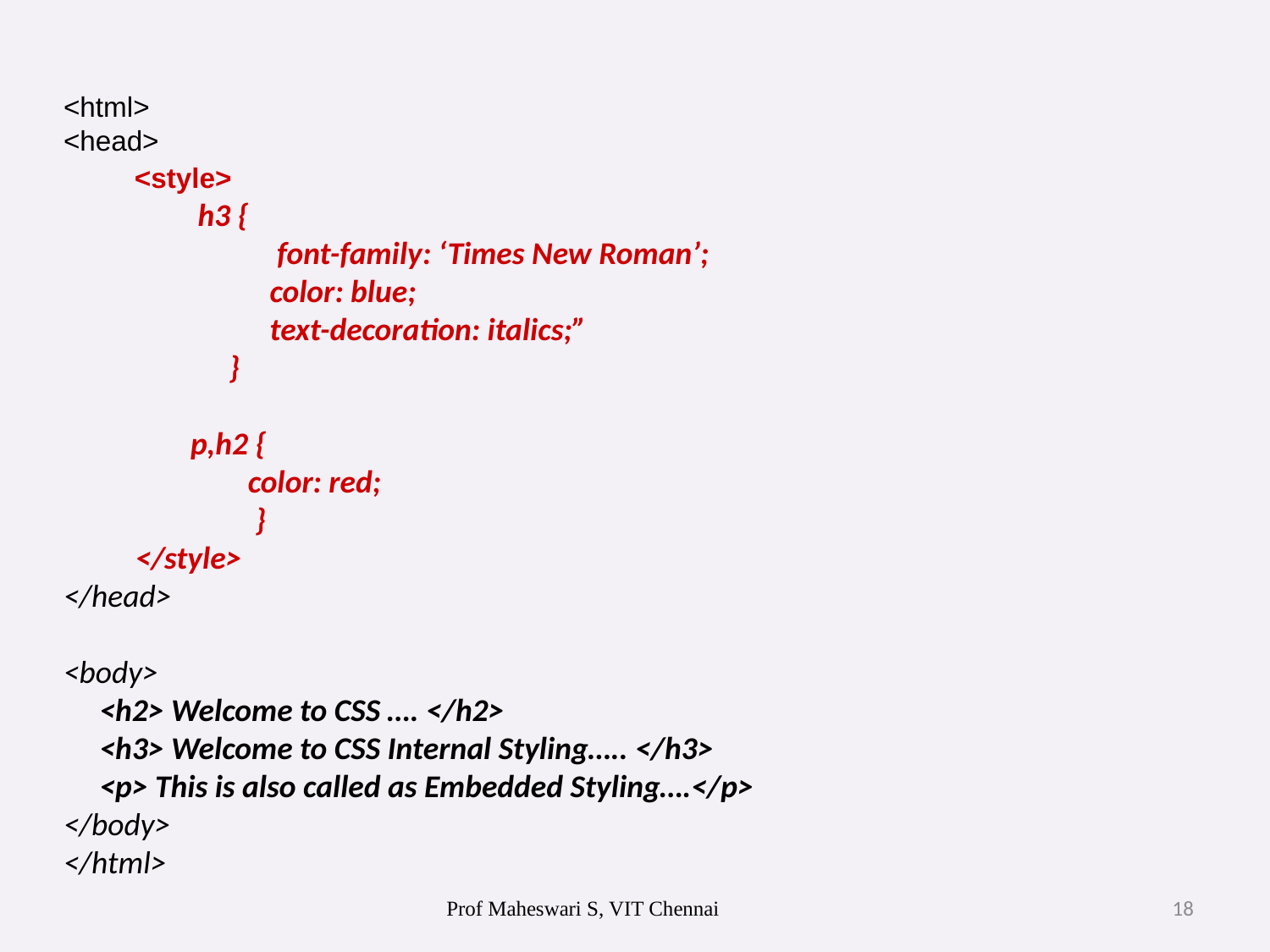

# <html>
<head>
        <style>
	 h3 {
	            font-family: ‘Times New Roman’;
	           color: blue;
	           text-decoration: italics;”
                       }

	p,h2 {
	        color: red;
	         }
          </style>
</head>

<body>
     <h2> Welcome to CSS …. </h2>
     <h3> Welcome to CSS Internal Styling….. </h3>
     <p> This is also called as Embedded Styling….</p>
</body>
</html>
Prof Maheswari S, VIT Chennai
18